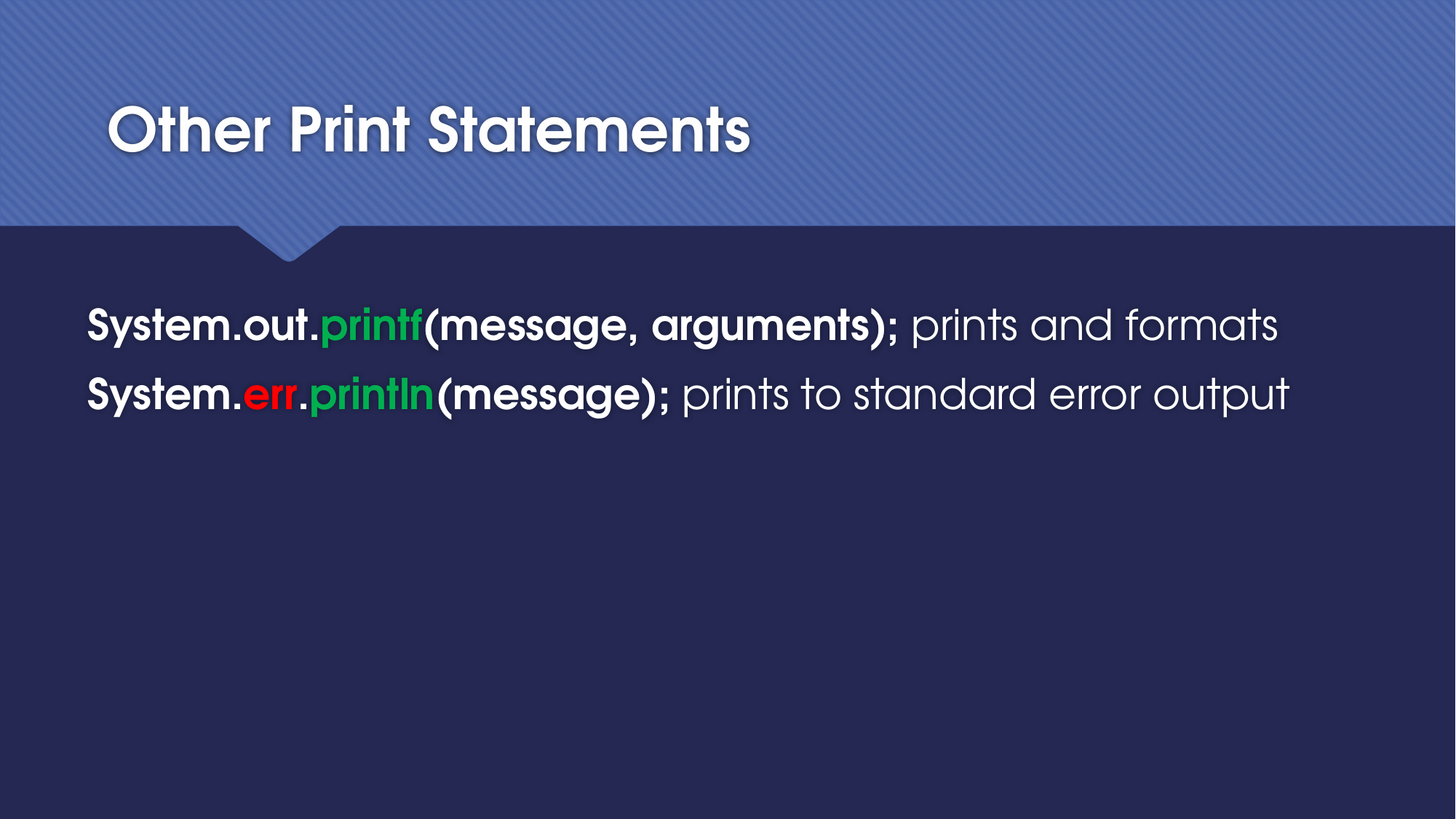

# Other Print Statements
System.out.printf(message, arguments); prints and formats
System.err.println(message); prints to standard error output